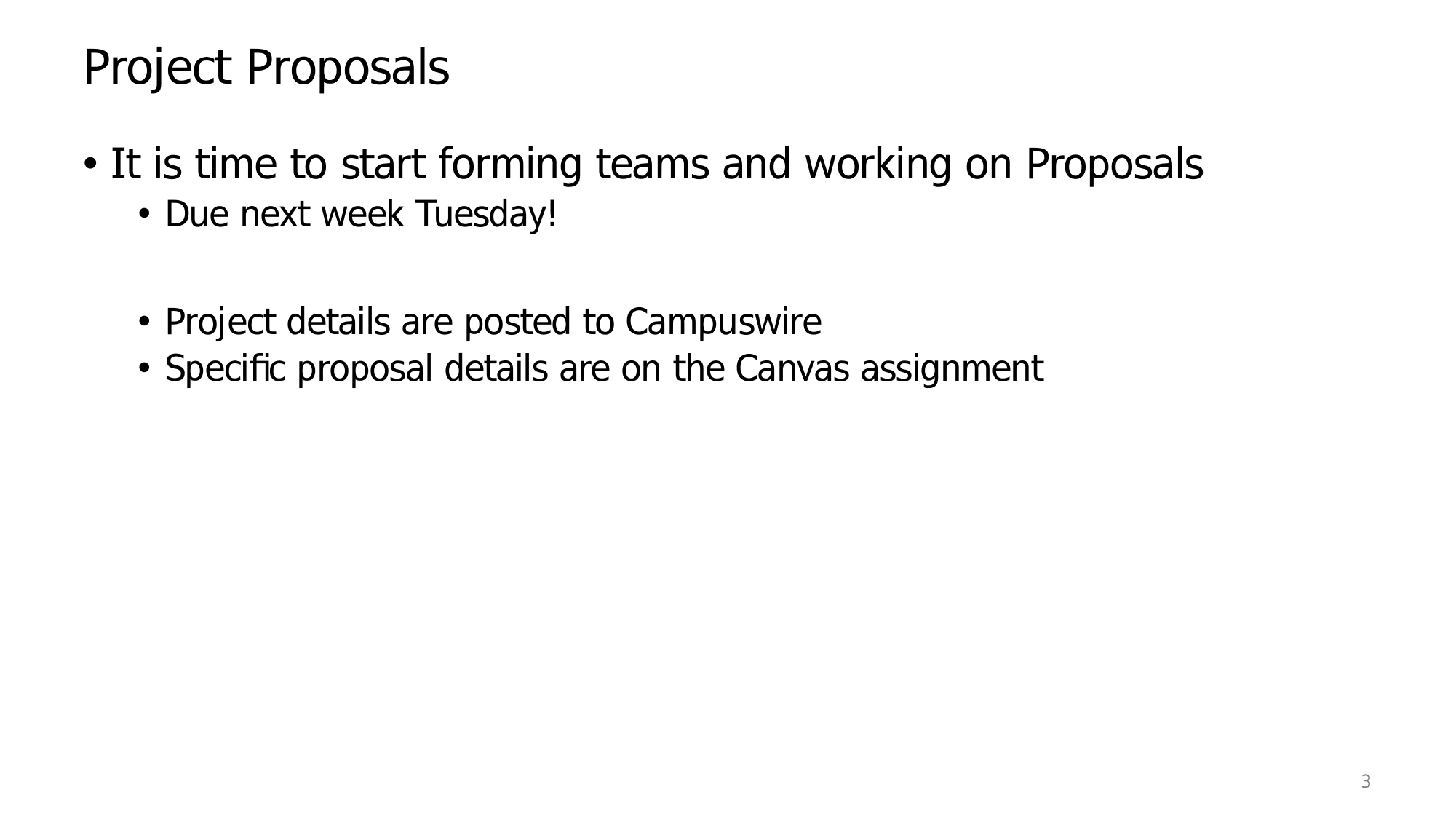

# Project Proposals
It is time to start forming teams and working on Proposals
Due next week Tuesday!

Project details are posted to Campuswire
Specific proposal details are on the Canvas assignment
3